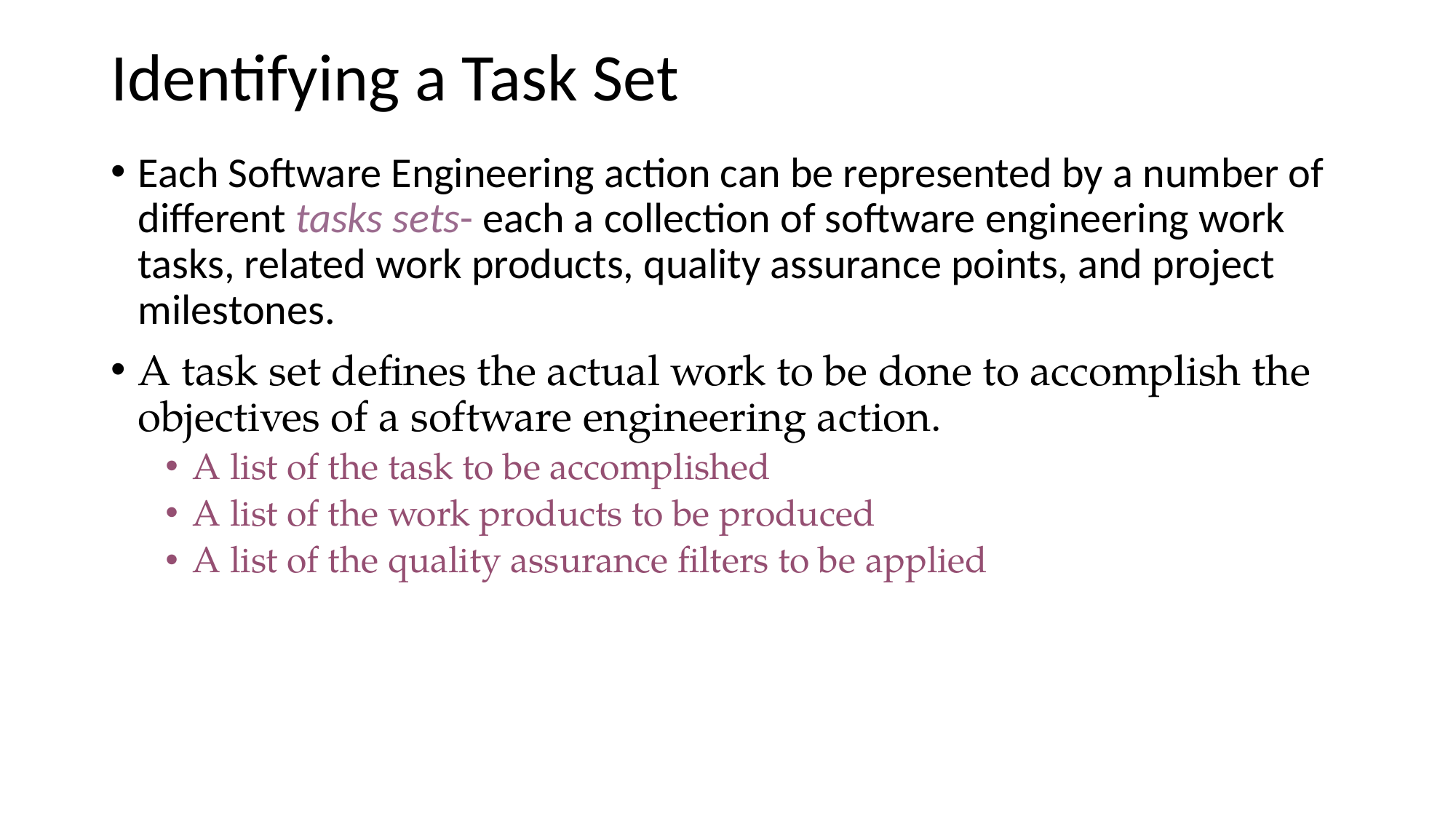

# Identifying a Task Set
Each Software Engineering action can be represented by a number of different tasks sets- each a collection of software engineering work tasks, related work products, quality assurance points, and project milestones.
A task set defines the actual work to be done to accomplish the objectives of a software engineering action.
A list of the task to be accomplished
A list of the work products to be produced
A list of the quality assurance filters to be applied